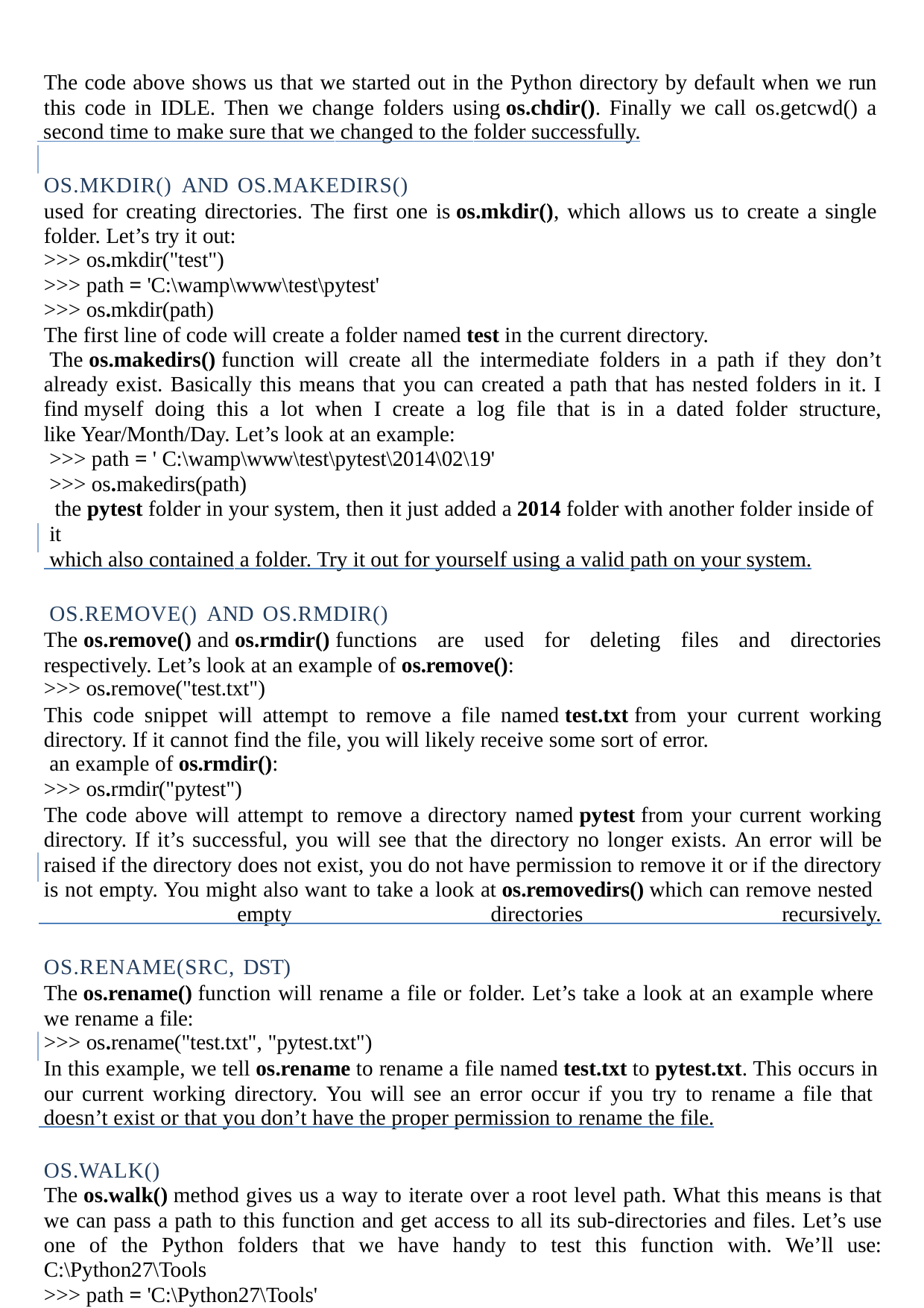

The code above shows us that we started out in the Python directory by default when we run this code in IDLE. Then we change folders using os.chdir(). Finally we call os.getcwd() a
 second time to make sure that we changed to the folder successfully.
OS.MKDIR() AND OS.MAKEDIRS()
used for creating directories. The first one is os.mkdir(), which allows us to create a single folder. Let’s try it out:
>>> os.mkdir("test")
>>> path = 'C:\wamp\www\test\pytest'
>>> os.mkdir(path)
The first line of code will create a folder named test in the current directory.
The os.makedirs() function will create all the intermediate folders in a path if they don’t already exist. Basically this means that you can created a path that has nested folders in it. I find myself doing this a lot when I create a log file that is in a dated folder structure, like Year/Month/Day. Let’s look at an example:
>>> path = ' C:\wamp\www\test\pytest\2014\02\19'
>>> os.makedirs(path)
the pytest folder in your system, then it just added a 2014 folder with another folder inside of it
 which also contained a folder. Try it out for yourself using a valid path on your system.
OS.REMOVE() AND OS.RMDIR()
The os.remove() and os.rmdir() functions  are  used  for  deleting  files  and  directories respectively. Let’s look at an example of os.remove():
>>> os.remove("test.txt")
This code snippet will attempt to remove a file named test.txt from your current working directory. If it cannot find the file, you will likely receive some sort of error.
an example of os.rmdir():
>>> os.rmdir("pytest")
The code above will attempt to remove a directory named pytest from your current working directory. If it’s successful, you will see that the directory no longer exists. An error will be raised if the directory does not exist, you do not have permission to remove it or if the directory is not empty. You might also want to take a look at os.removedirs() which can remove nested
 empty directories recursively.
OS.RENAME(SRC, DST)
The os.rename() function will rename a file or folder. Let’s take a look at an example where we rename a file:
>>> os.rename("test.txt", "pytest.txt")
In this example, we tell os.rename to rename a file named test.txt to pytest.txt. This occurs in our current working directory. You will see an error occur if you try to rename a file that
 doesn’t exist or that you don’t have the proper permission to rename the file.
OS.WALK()
The os.walk() method gives us a way to iterate over a root level path. What this means is that we can pass a path to this function and get access to all its sub-directories and files. Let’s use one  of  the  Python  folders  that  we  have  handy  to  test  this  function  with.  We’ll  use: C:\Python27\Tools
>>> path = 'C:\Python27\Tools'
>>> for root, dirs, files in os.walk(path): print(root)